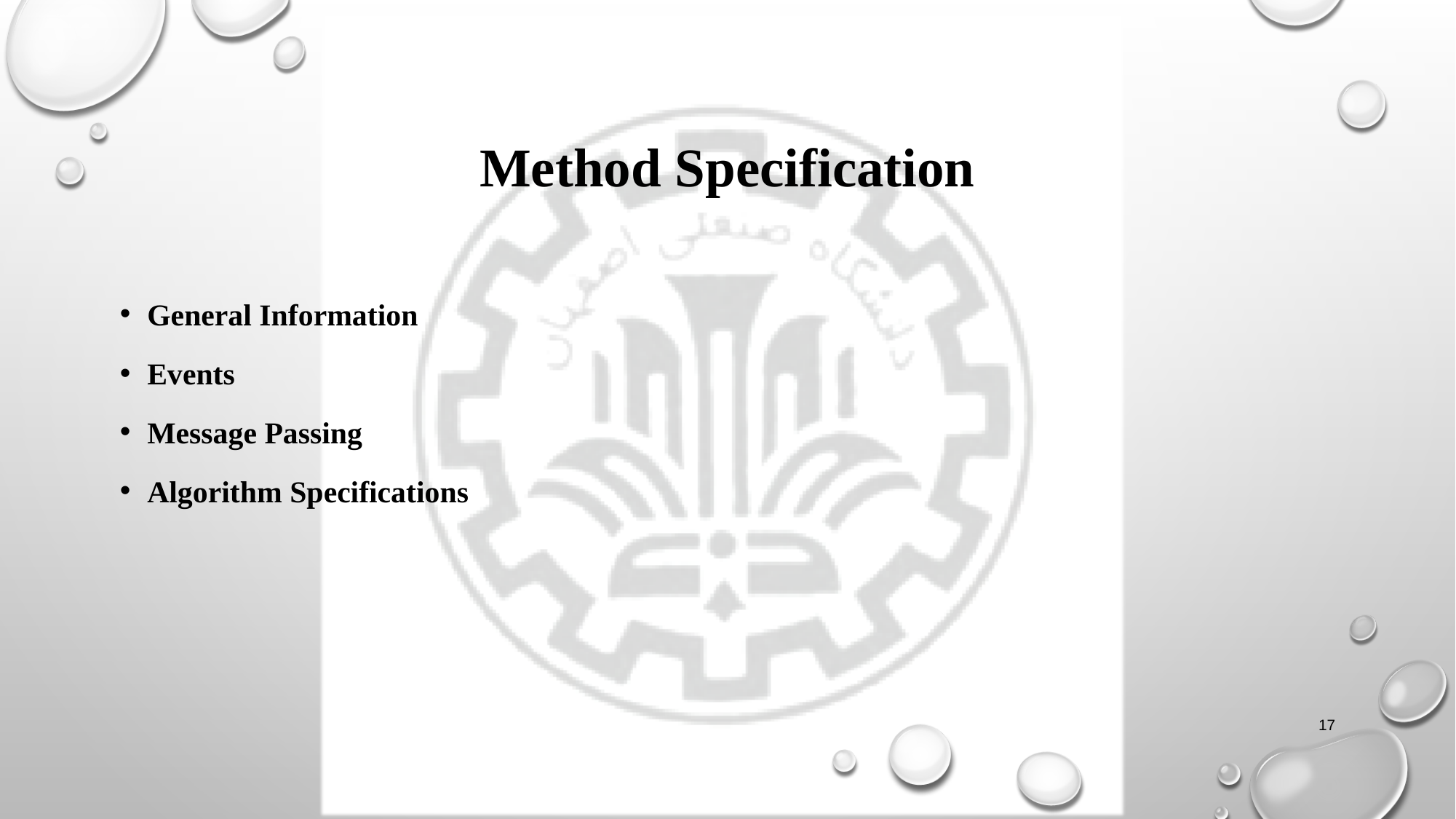

# Method Specification
General Information
Events
Message Passing
Algorithm Specifications

17